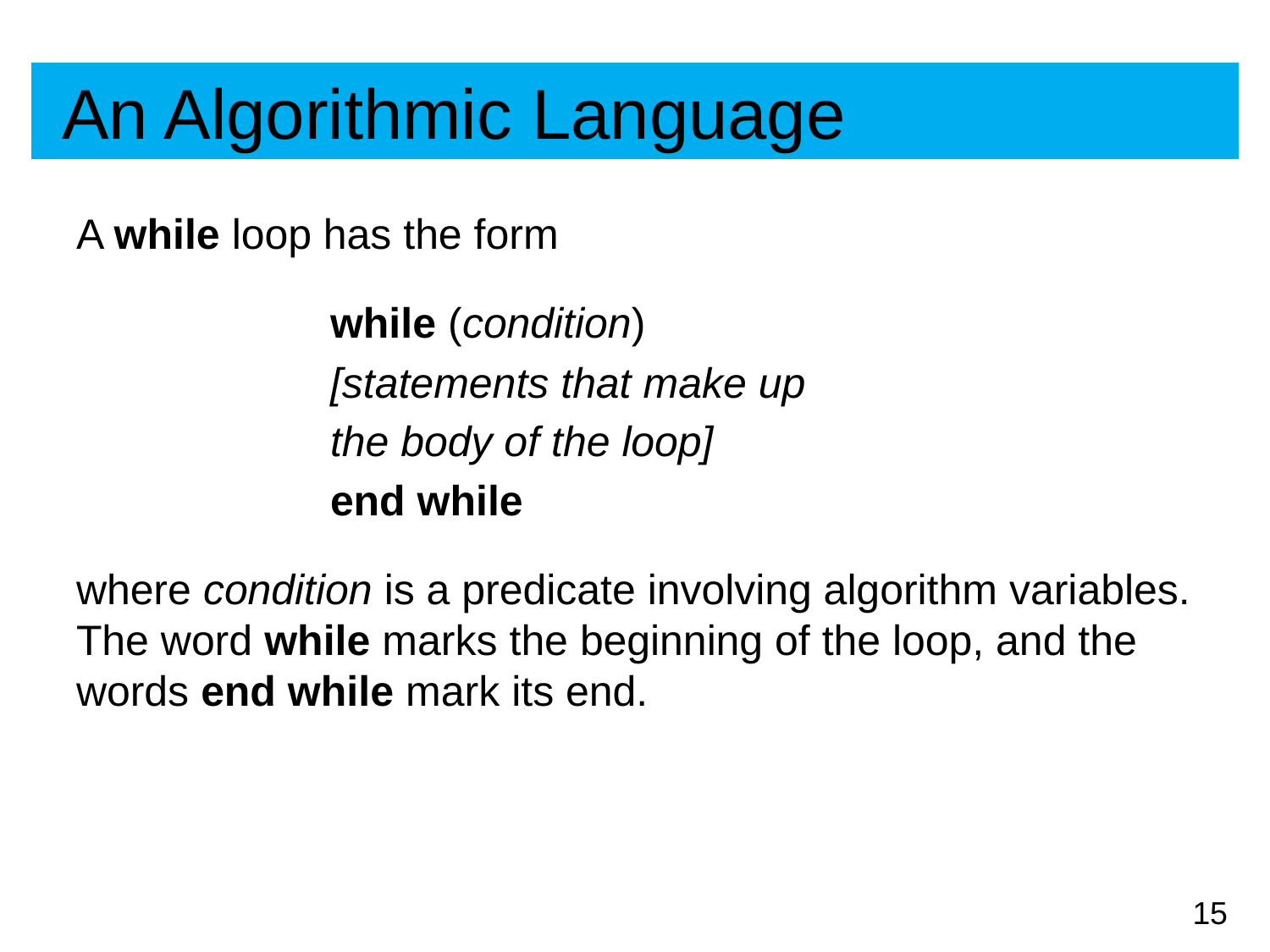

# An Algorithmic Language
A while loop has the form

		while (condition)
		[statements that make up
		the body of the loop]
		end while

where condition is a predicate involving algorithm variables. The word while marks the beginning of the loop, and the words end while mark its end.